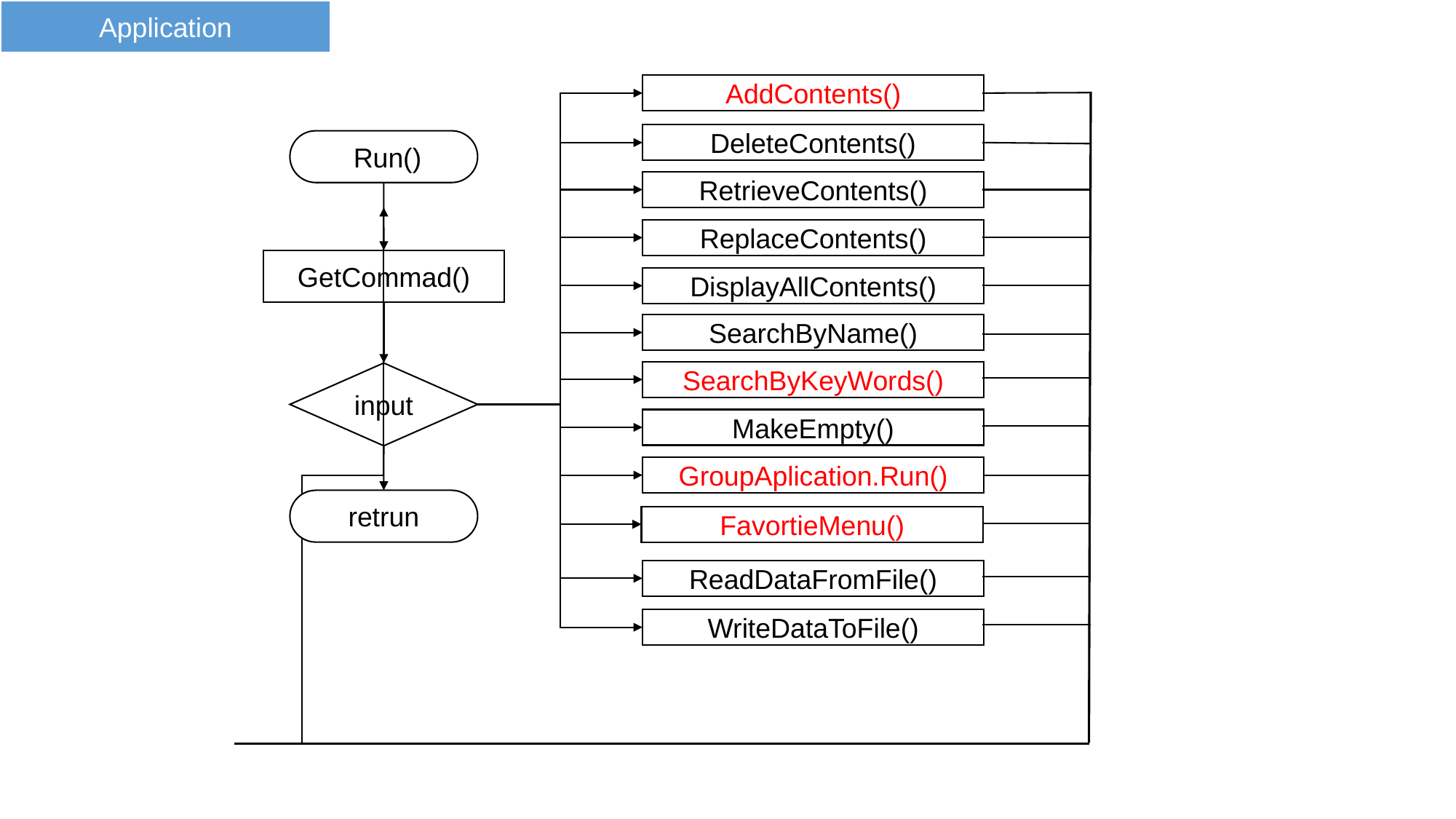

Application
AddContents()
DeleteContents()
 Run()
RetrieveContents()
ReplaceContents()
GetCommad()
DisplayAllContents()
SearchByName()
SearchByKeyWords()
input
MakeEmpty()
GroupAplication.Run()
retrun
FavortieMenu()
ReadDataFromFile()
WriteDataToFile()